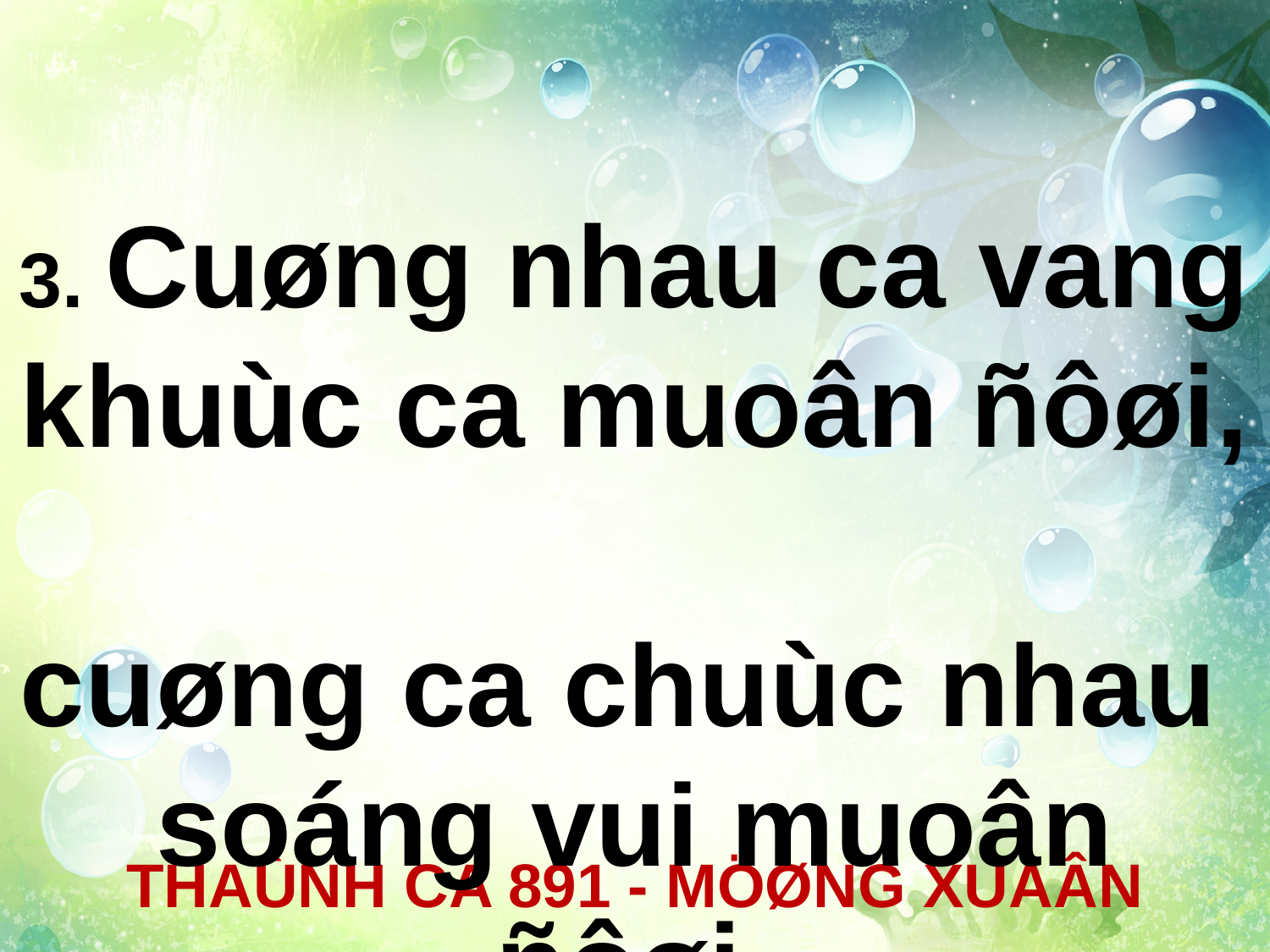

3. Cuøng nhau ca vang khuùc ca muoân ñôøi,
cuøng ca chuùc nhau
soáng vui muoân ñôøi.
THAÙNH CA 891 - MÖØNG XUAÂN